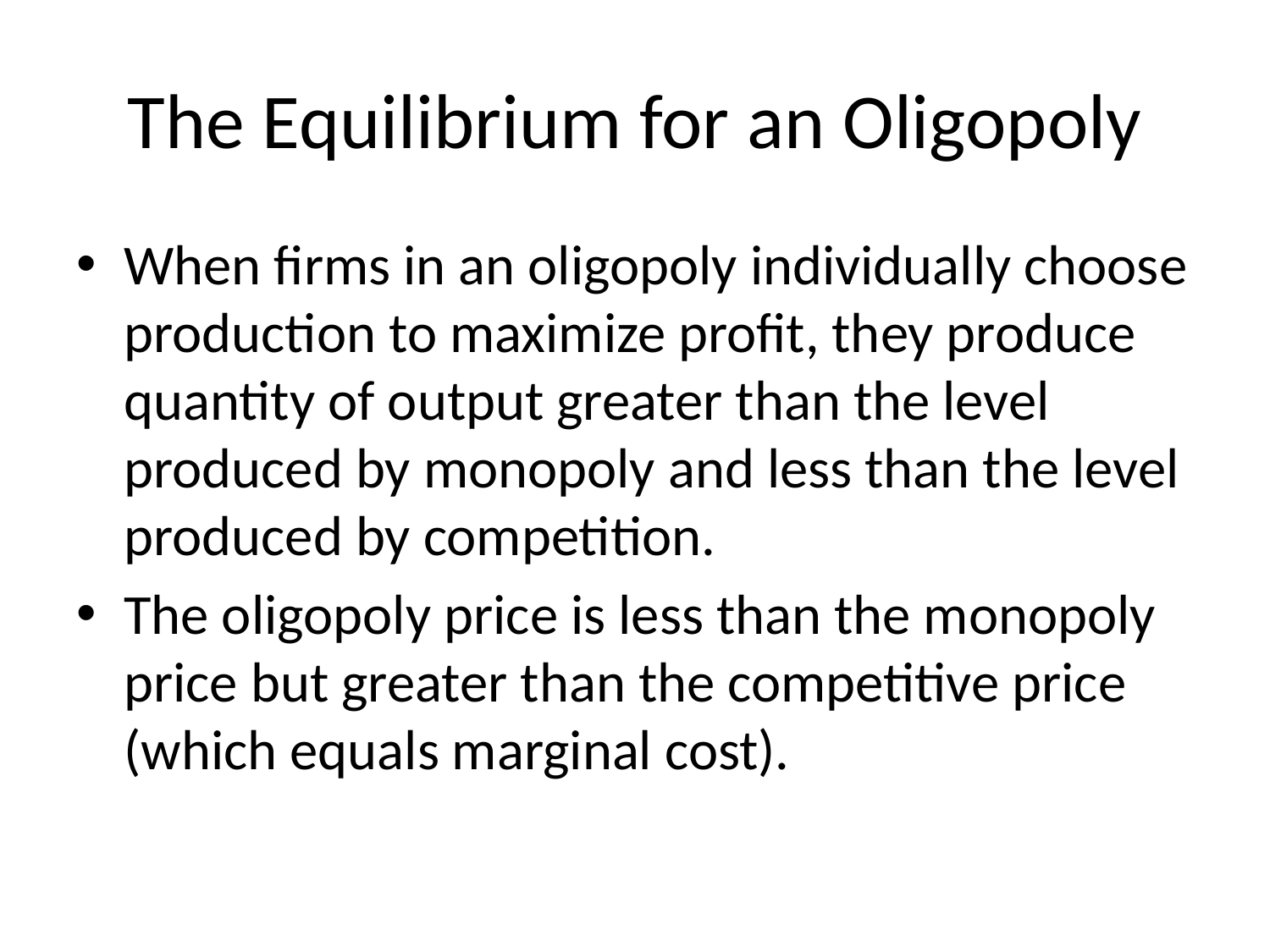

# The Equilibrium for an Oligopoly
When firms in an oligopoly individually choose production to maximize profit, they produce quantity of output greater than the level produced by monopoly and less than the level produced by competition.
The oligopoly price is less than the monopoly price but greater than the competitive price (which equals marginal cost).